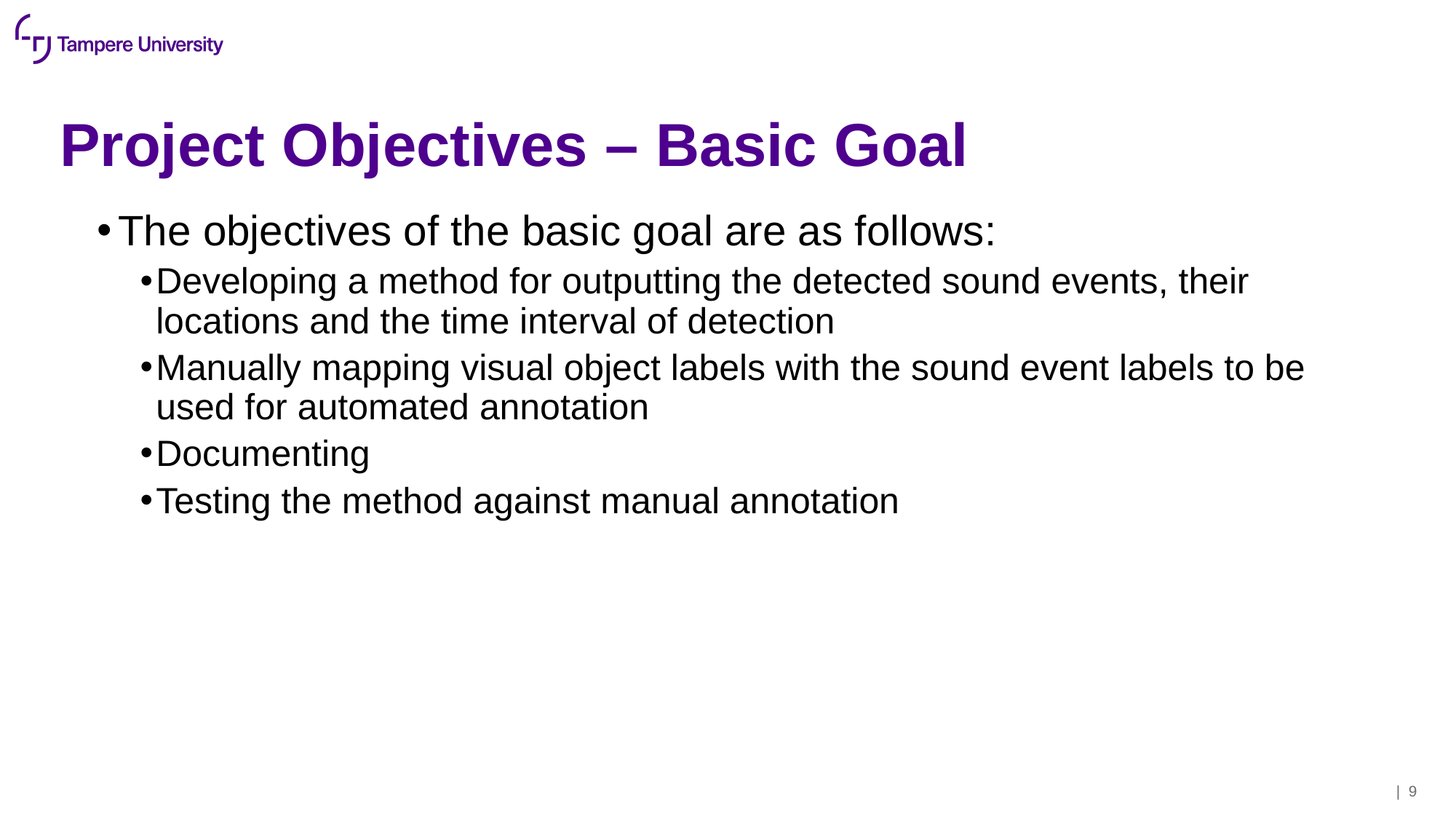

# Project Objectives – Basic Goal
The objectives of the basic goal are as follows:
Developing a method for outputting the detected sound events, their locations and the time interval of detection
Manually mapping visual object labels with the sound event labels to be used for automated annotation
Documenting
Testing the method against manual annotation

|  9